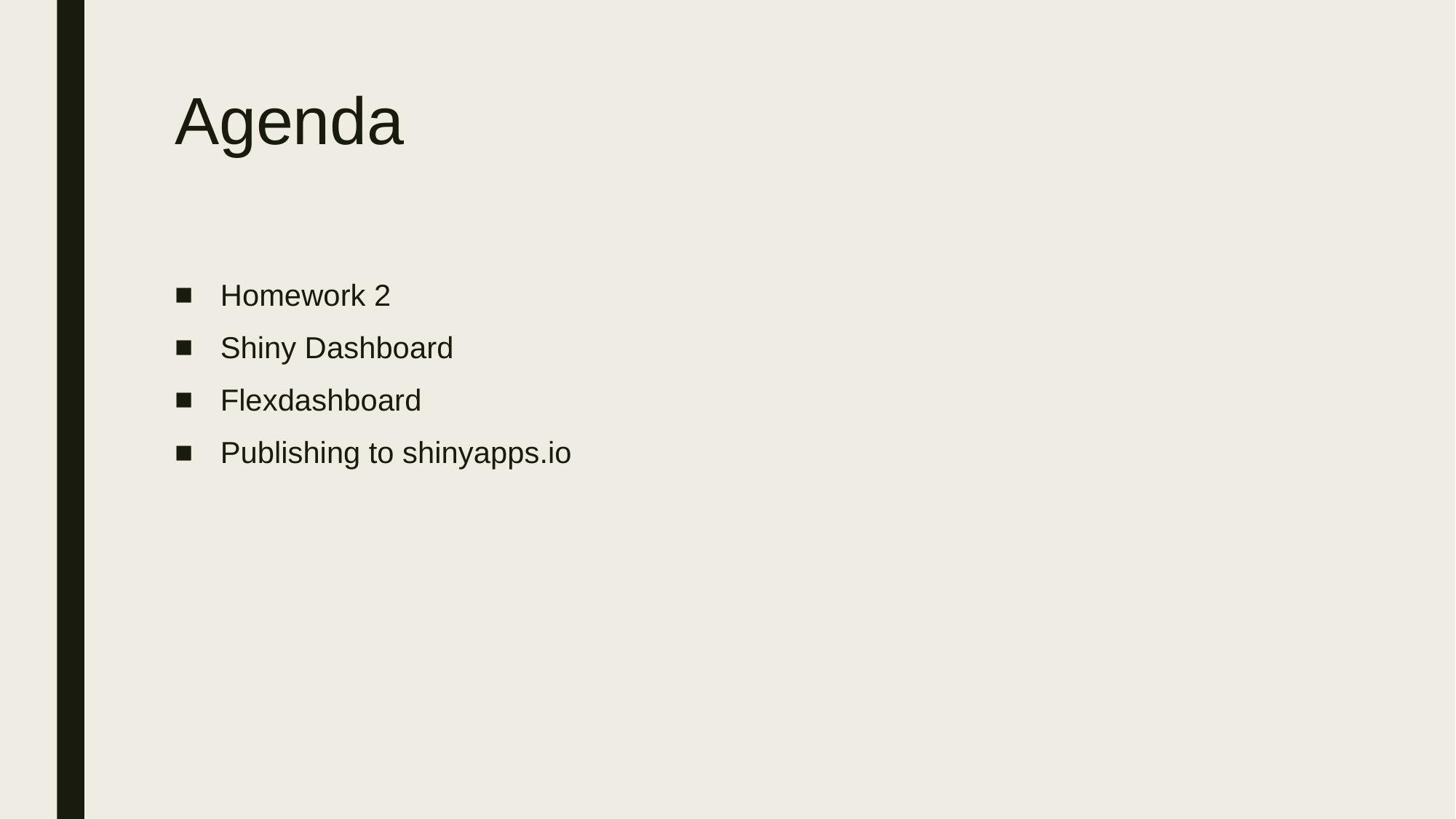

# Agenda
Homework 2
Shiny Dashboard
Flexdashboard
Publishing to shinyapps.io